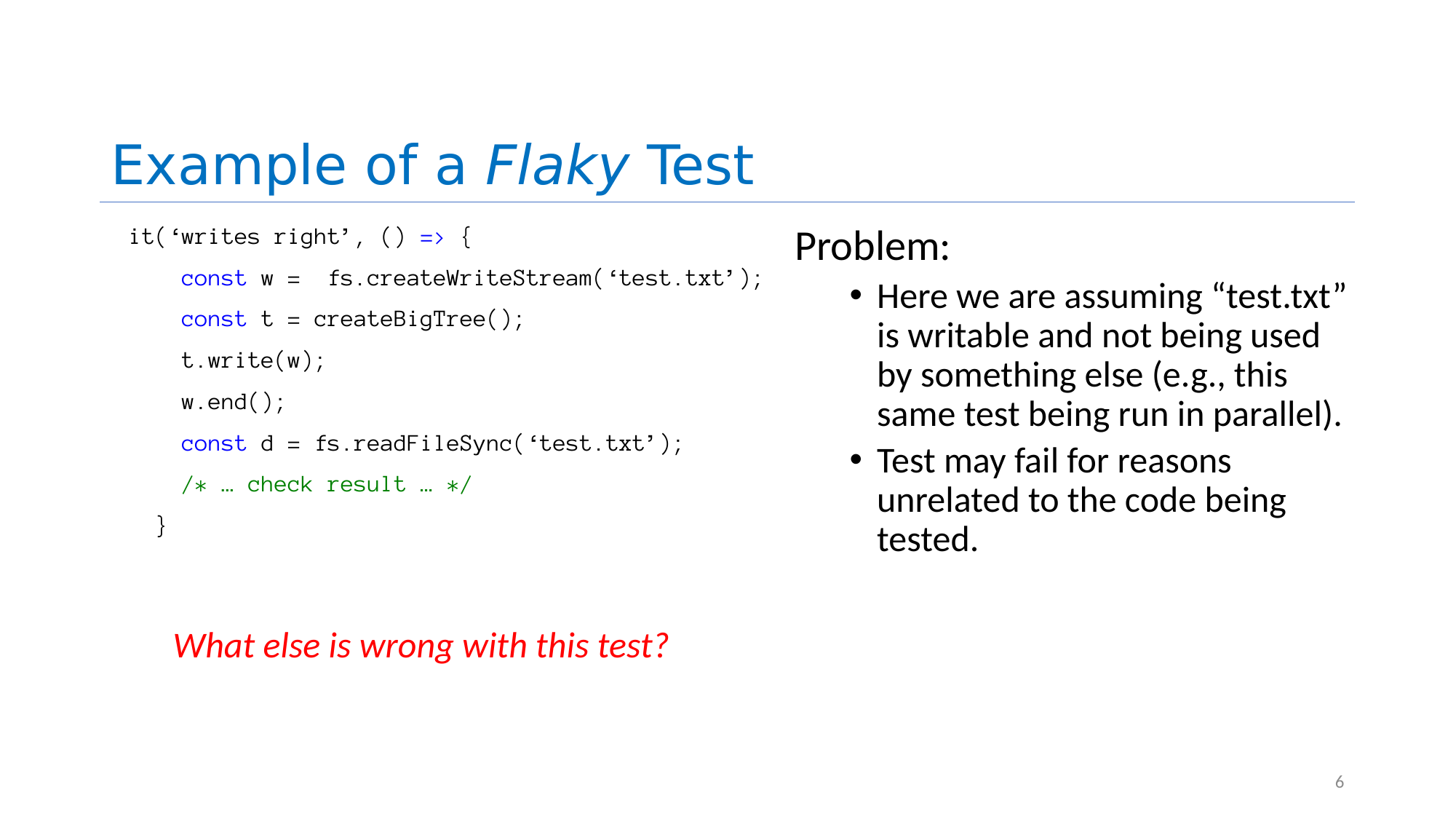

# Example of a Flaky Test
it(‘writes right’, () => {
    const w =  fs.createWriteStream(‘test.txt’);
    const t = createBigTree();
    t.write(w);
    w.end();
    const d = fs.readFileSync(‘test.txt’);
    /* … check result … */
  }
Problem:
Here we are assuming “test.txt” is writable and not being used by something else (e.g., this same test being run in parallel).
Test may fail for reasons unrelated to the code being tested.
What else is wrong with this test?
6